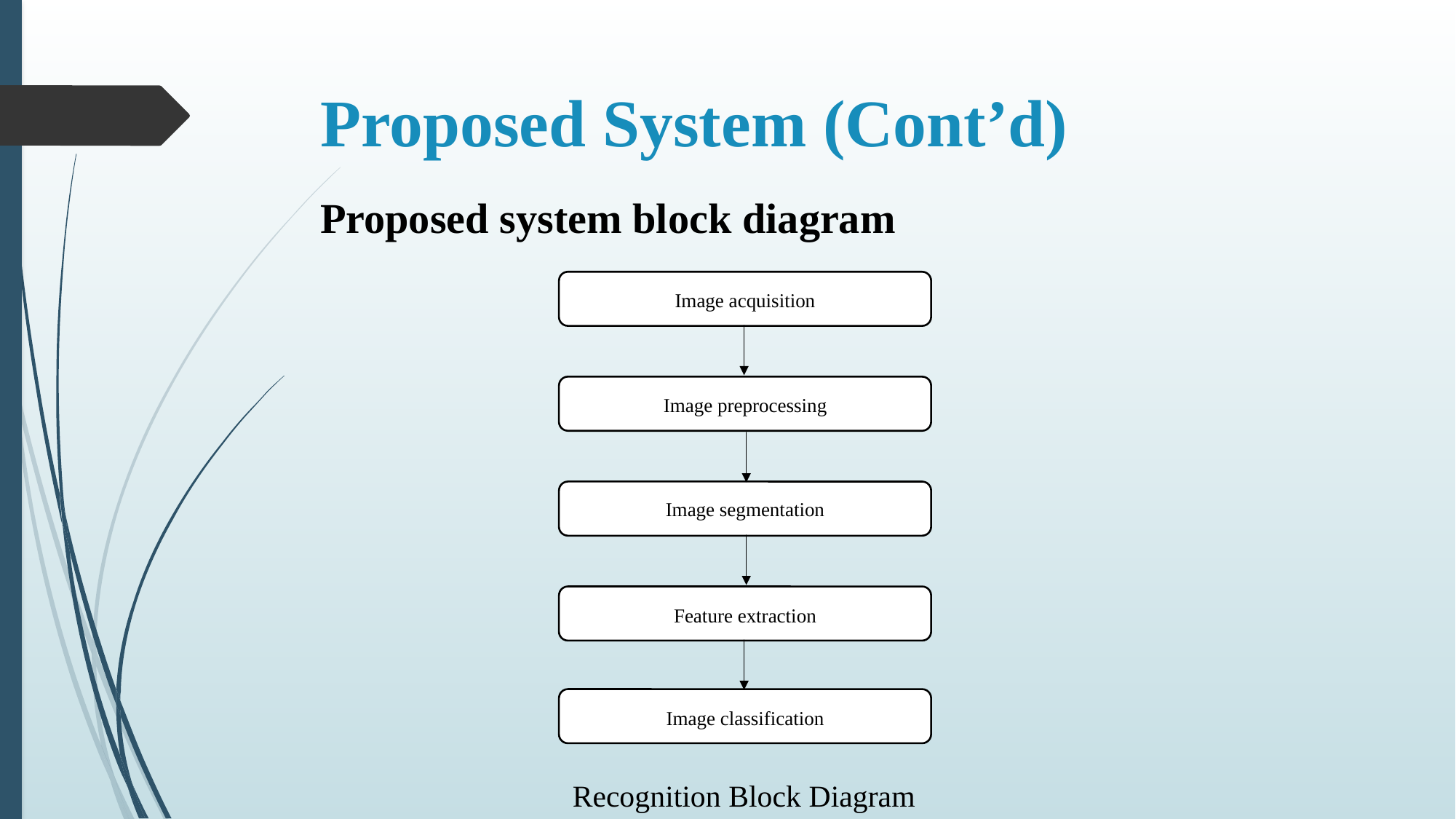

# Proposed System (Cont’d)
Proposed system block diagram
Image acquisition
Image preprocessing
Image segmentation

Feature extraction

Image classification

Recognition Block Diagram